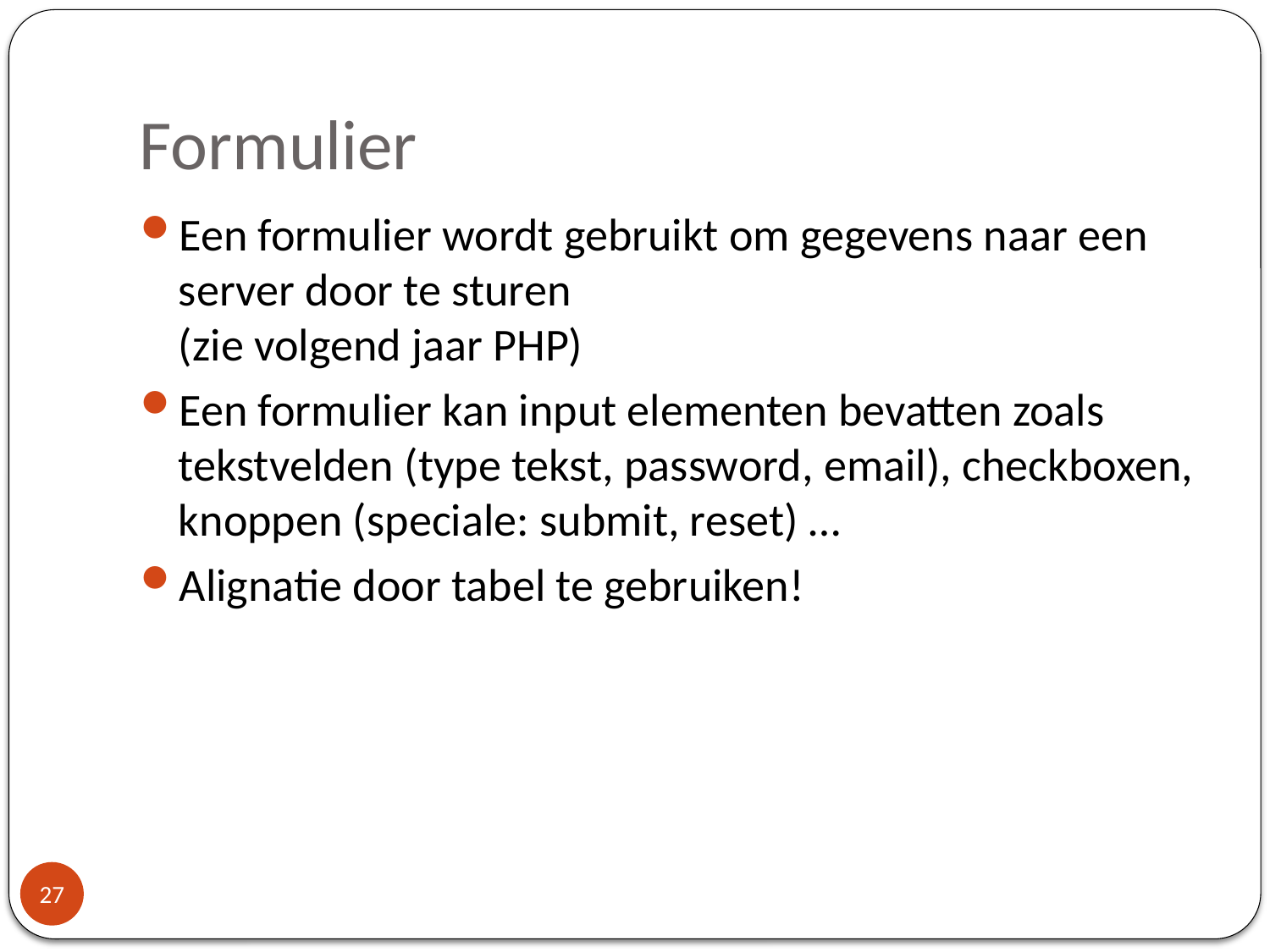

# Formulier
Een formulier wordt gebruikt om gegevens naar een server door te sturen
(zie volgend jaar PHP)
Een formulier kan input elementen bevatten zoals tekstvelden (type tekst, password, email), checkboxen, knoppen (speciale: submit, reset) …
Alignatie door tabel te gebruiken!

27